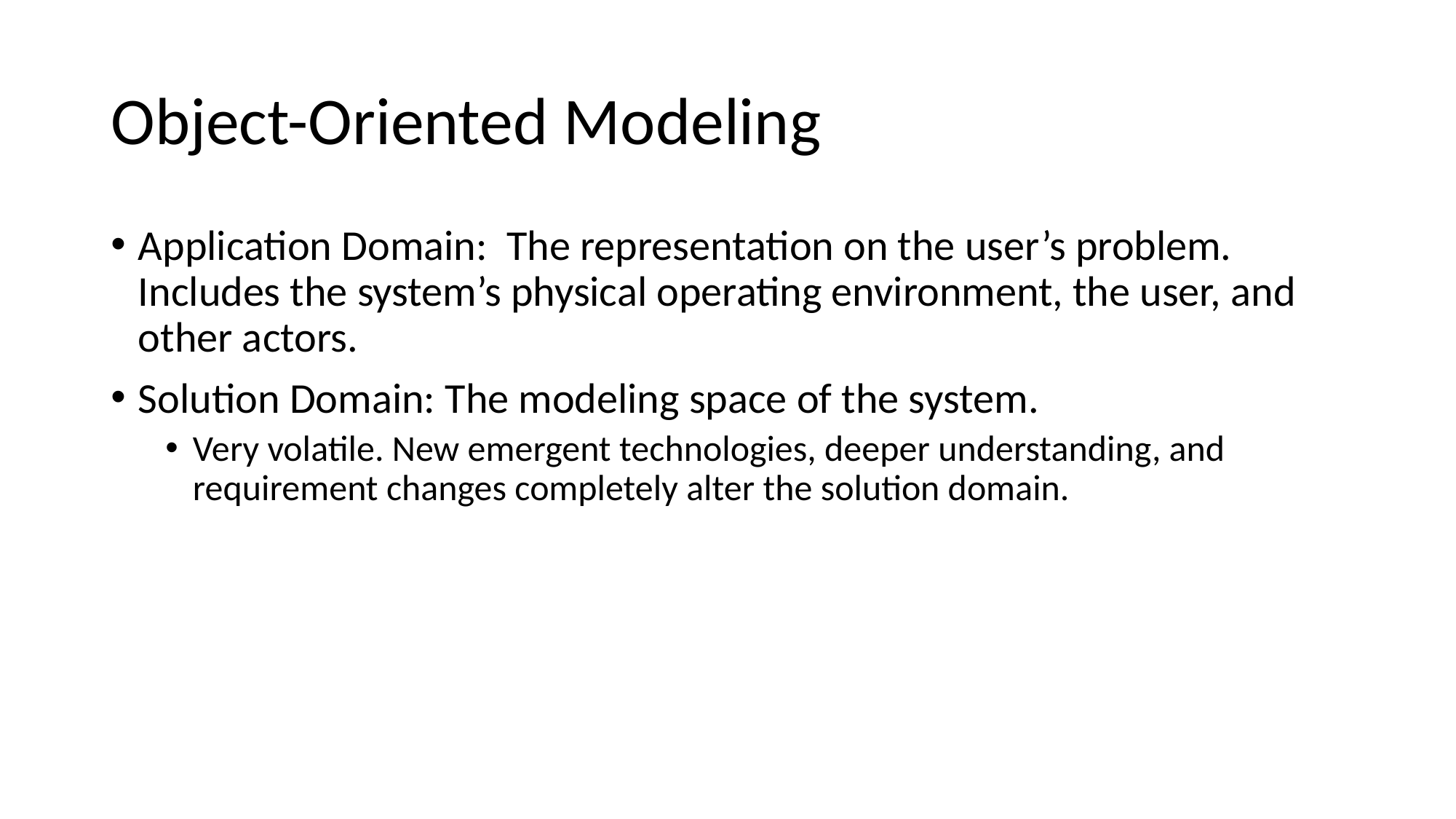

# Object-Oriented Modeling
Application Domain:  The representation on the user’s problem. Includes the system’s physical operating environment, the user, and other actors.
Solution Domain: The modeling space of the system.
Very volatile. New emergent technologies, deeper understanding, and requirement changes completely alter the solution domain.